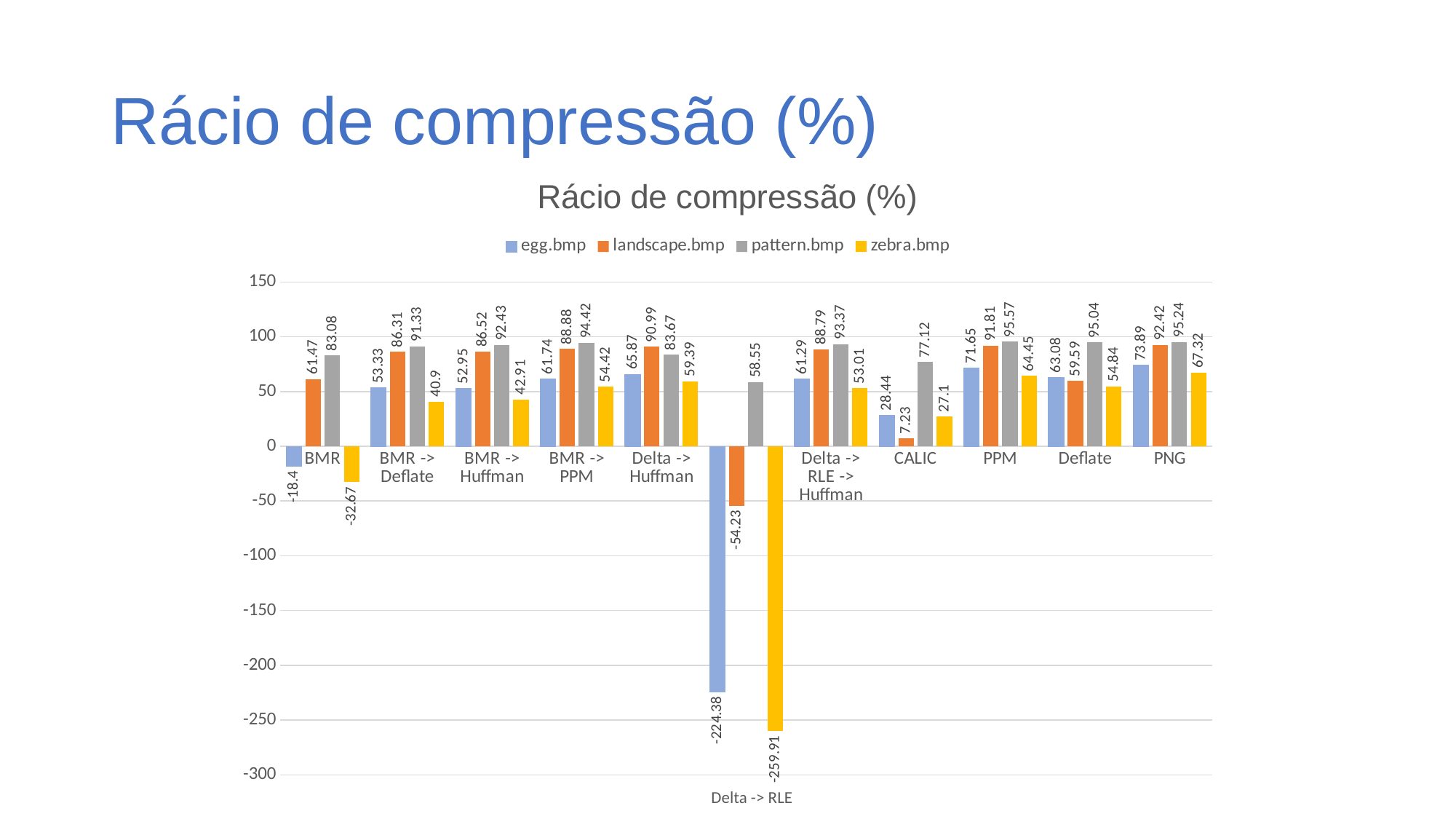

# Rácio de compressão (%)

### Chart: Rácio de compressão (%)

| Category | egg.bmp | landscape.bmp | pattern.bmp | zebra.bmp |
|---|---|---|---|---|
| BMR | -18.4 | 61.47 | 83.08 | -32.67 |
| BMR -> Deflate | 53.33 | 86.31 | 91.33 | 40.9 |
| BMR -> Huffman | 52.95 | 86.52 | 92.43 | 42.91 |
| BMR -> PPM | 61.74 | 88.88 | 94.42 | 54.42 |
| Delta -> Huffman | 65.87 | 90.99 | 83.67 | 59.39 |
|  | -224.38 | -54.23 | 58.55 | -259.91 |
| Delta -> RLE -> Huffman | 61.29 | 88.79 | 93.37 | 53.01 |
| CALIC | 28.44 | 7.23 | 77.12 | 27.1 |
| PPM | 71.65 | 91.81 | 95.57 | 64.45 |
| Deflate | 63.08 | 59.59 | 95.04 | 54.84 |
| PNG | 73.89 | 92.42 | 95.24 | 67.32 |
Delta -> RLE